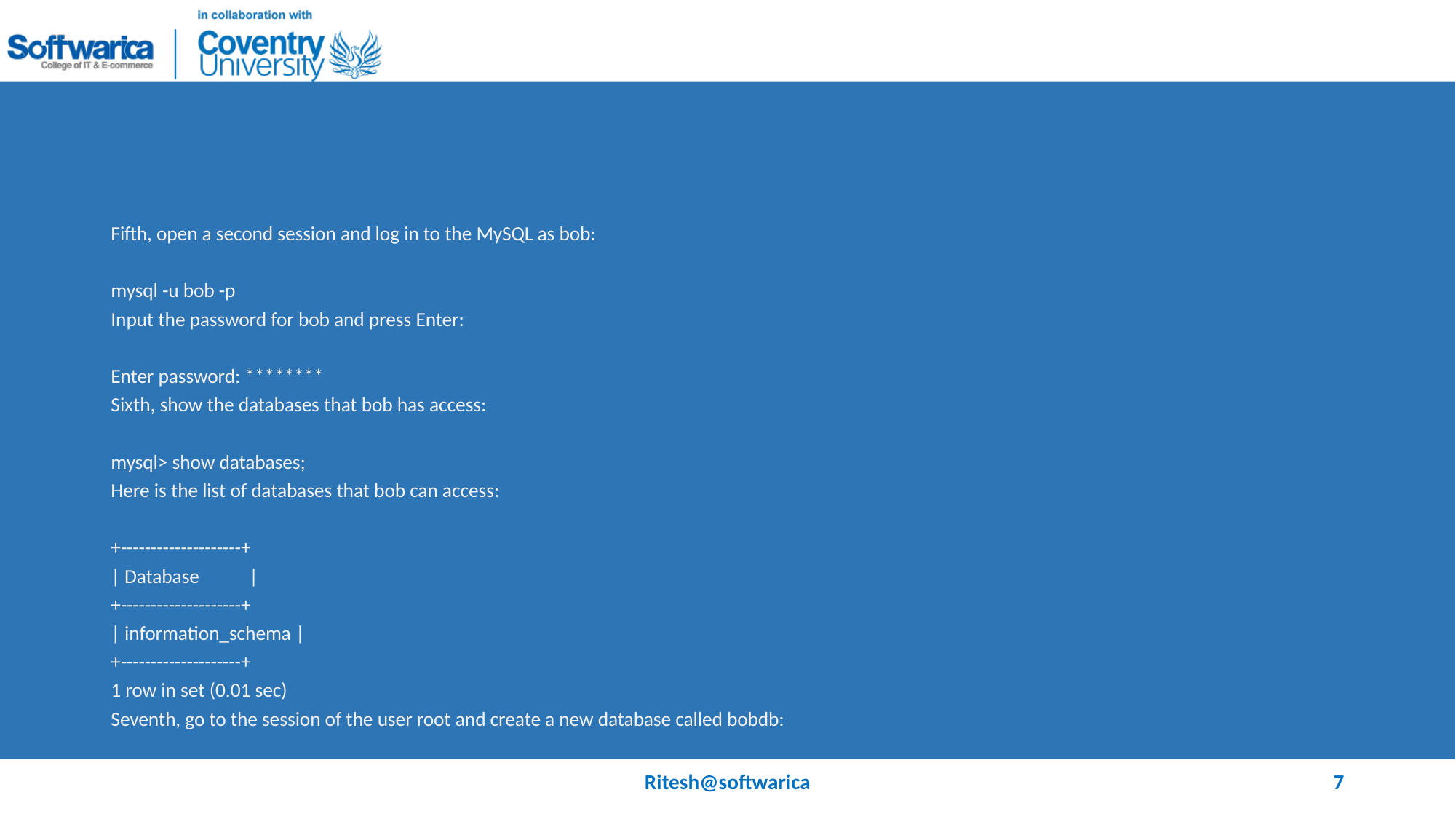

#
Fifth, open a second session and log in to the MySQL as bob:

mysql -u bob -p
Input the password for bob and press Enter:

Enter password: ********
Sixth, show the databases that bob has access:

mysql> show databases;
Here is the list of databases that bob can access:

+--------------------+
| Database           |
+--------------------+
| information_schema |
+--------------------+
1 row in set (0.01 sec)
Seventh, go to the session of the user root and create a new database called bobdb:
Ritesh@softwarica
7